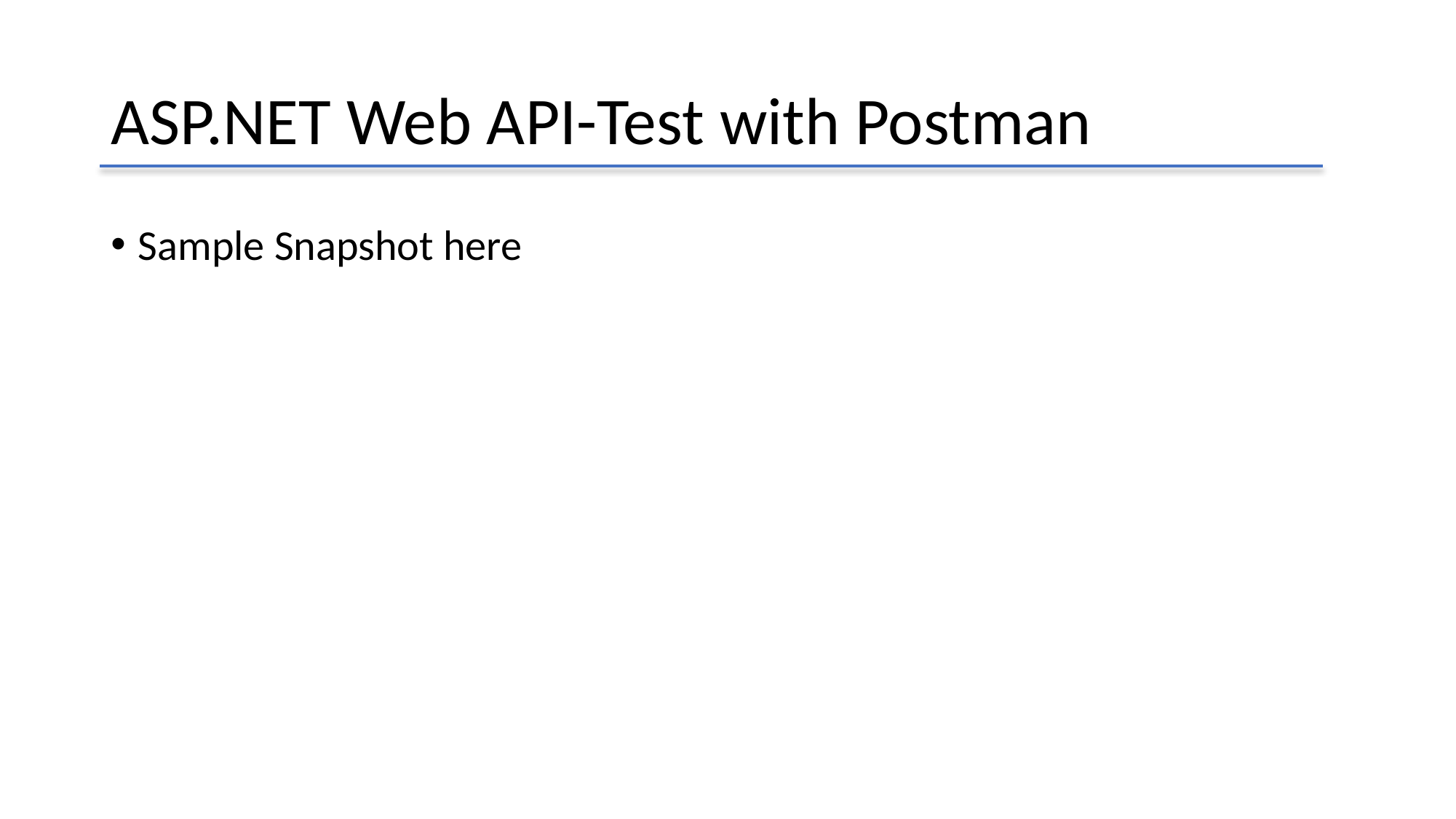

# ASP.NET Web API-Test with Postman
Sample Snapshot here